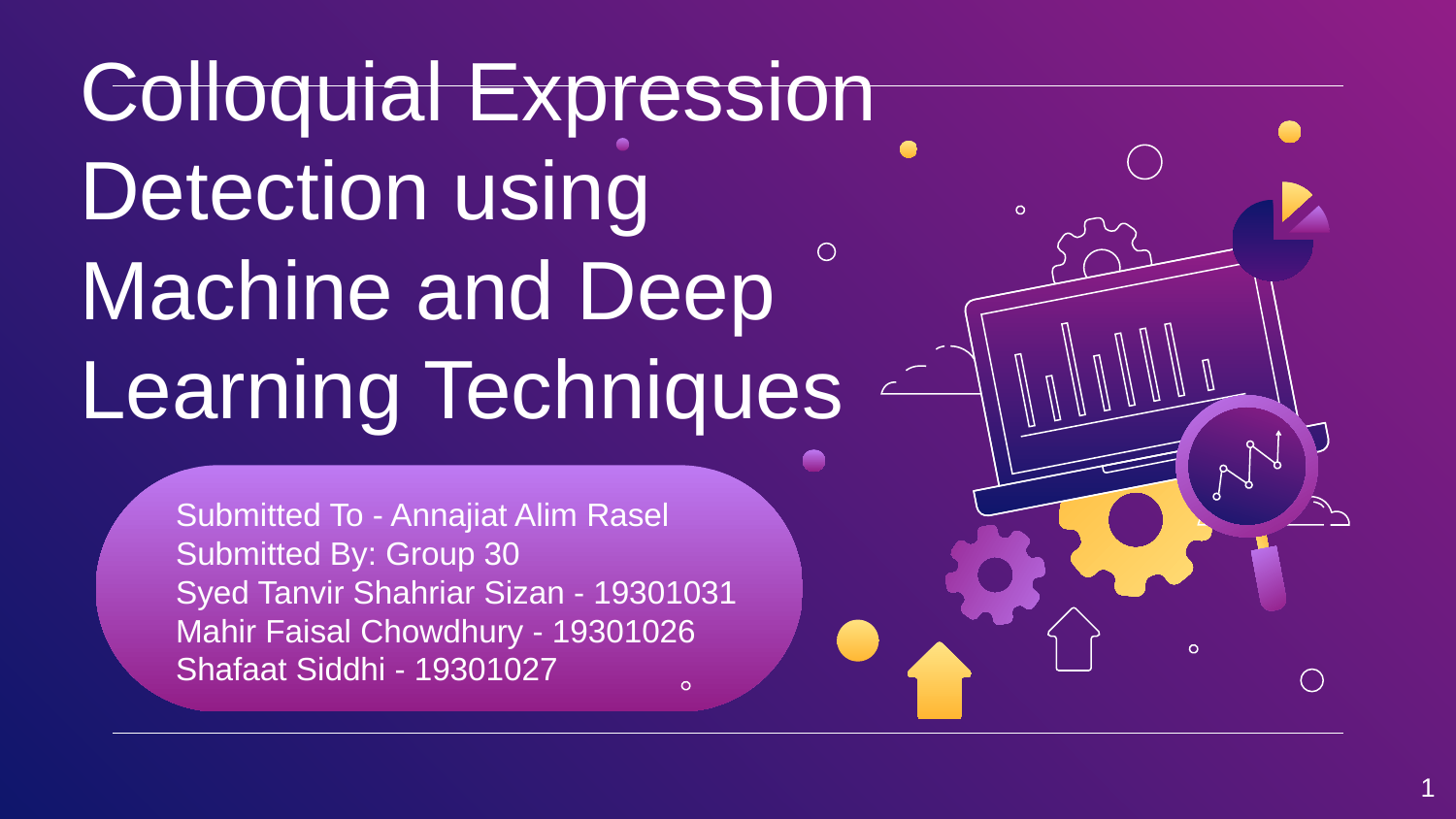

# Colloquial Expression Detection using Machine and Deep Learning Techniques

Submitted To - Annajiat Alim Rasel
Submitted By: Group 30
Syed Tanvir Shahriar Sizan - 19301031
Mahir Faisal Chowdhury - 19301026
Shafaat Siddhi - 19301027

1